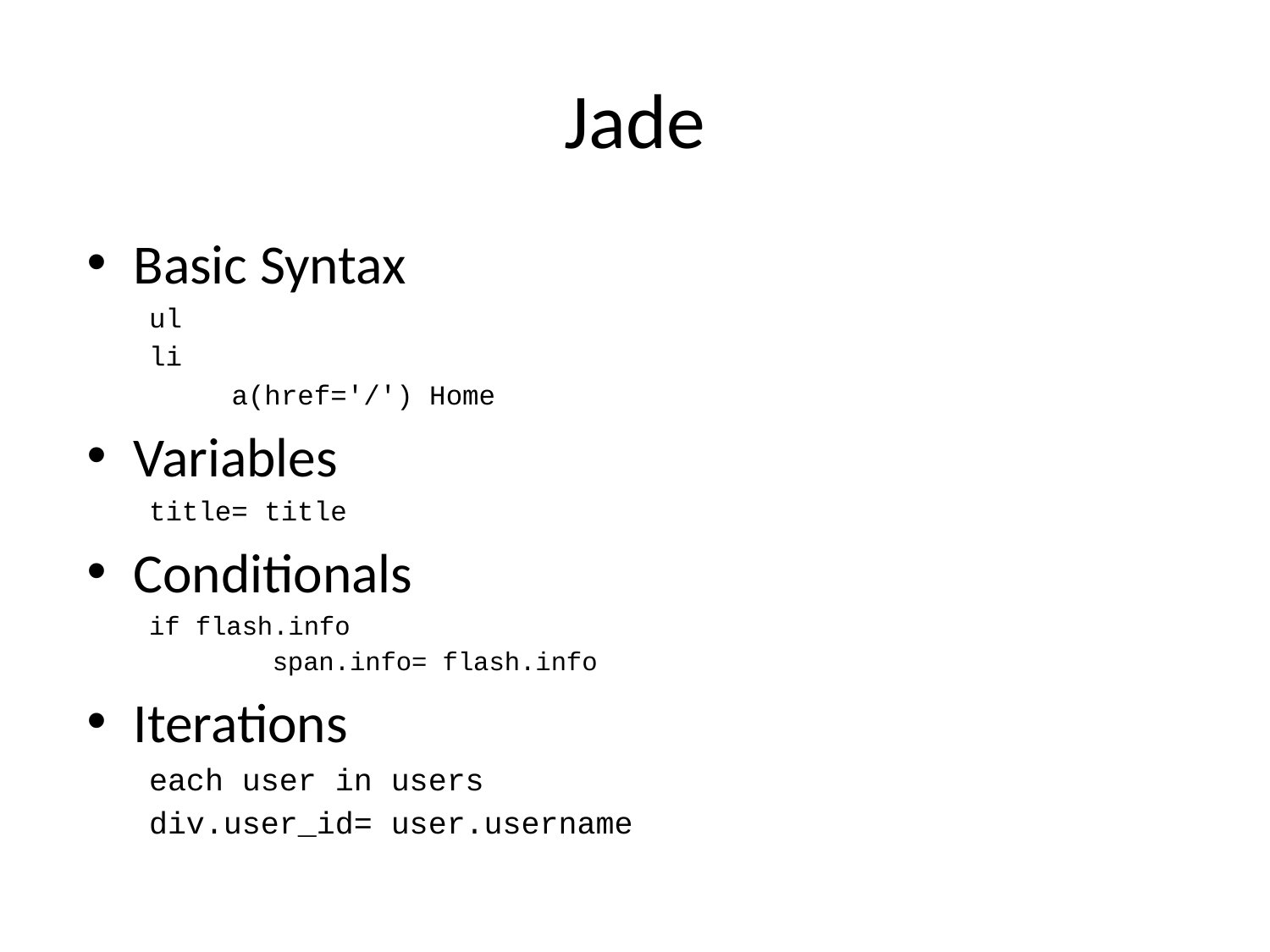

# Jade
Basic Syntax
ul
	li
	     a(href='/') Home
Variables
title= title
Conditionals
if flash.info
        span.info= flash.info
Iterations
	each user in users
		div.user_id= user.username